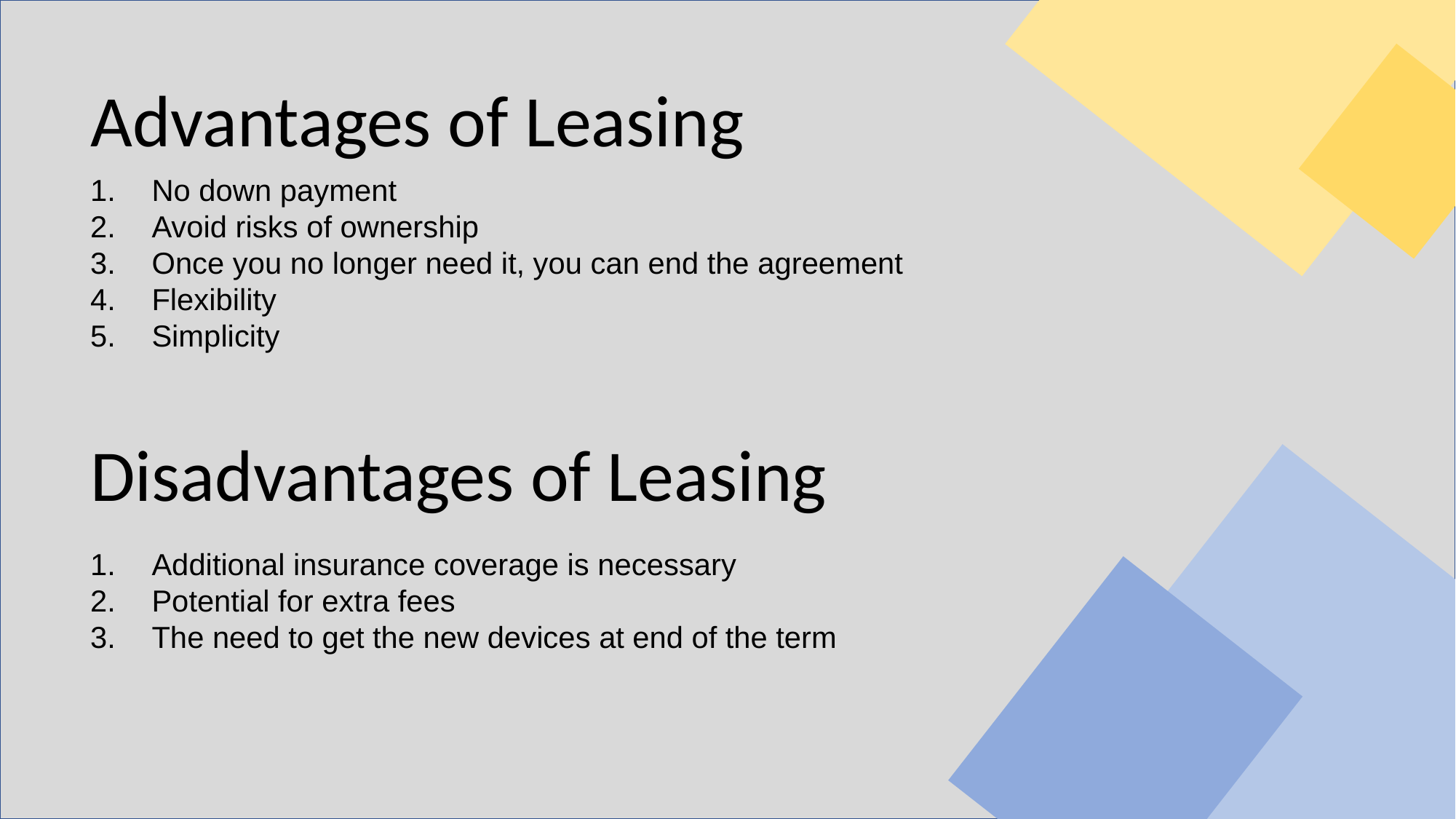

Advantages of Leasing

No down payment
Avoid risks of ownership
Once you no longer need it, you can end the agreement
Flexibility
Simplicity
Disadvantages of Leasing

Additional insurance coverage is necessary
Potential for extra fees
The need to get the new devices at end of the term